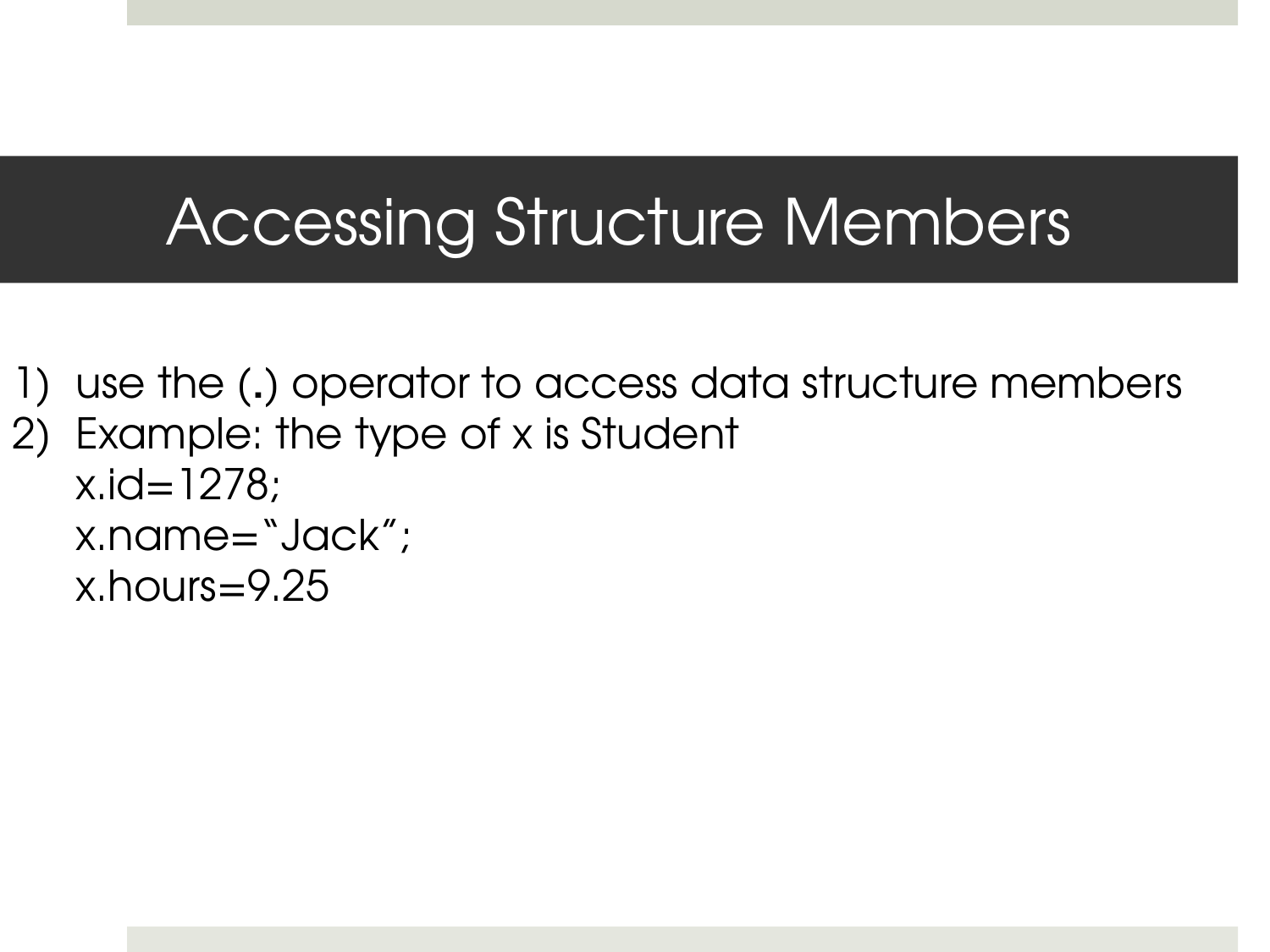

# Accessing Structure Members
use the (.) operator to access data structure members
Example: the type of x is Student
x.id=1278;
x.name=“Jack”;
x.hours=9.25